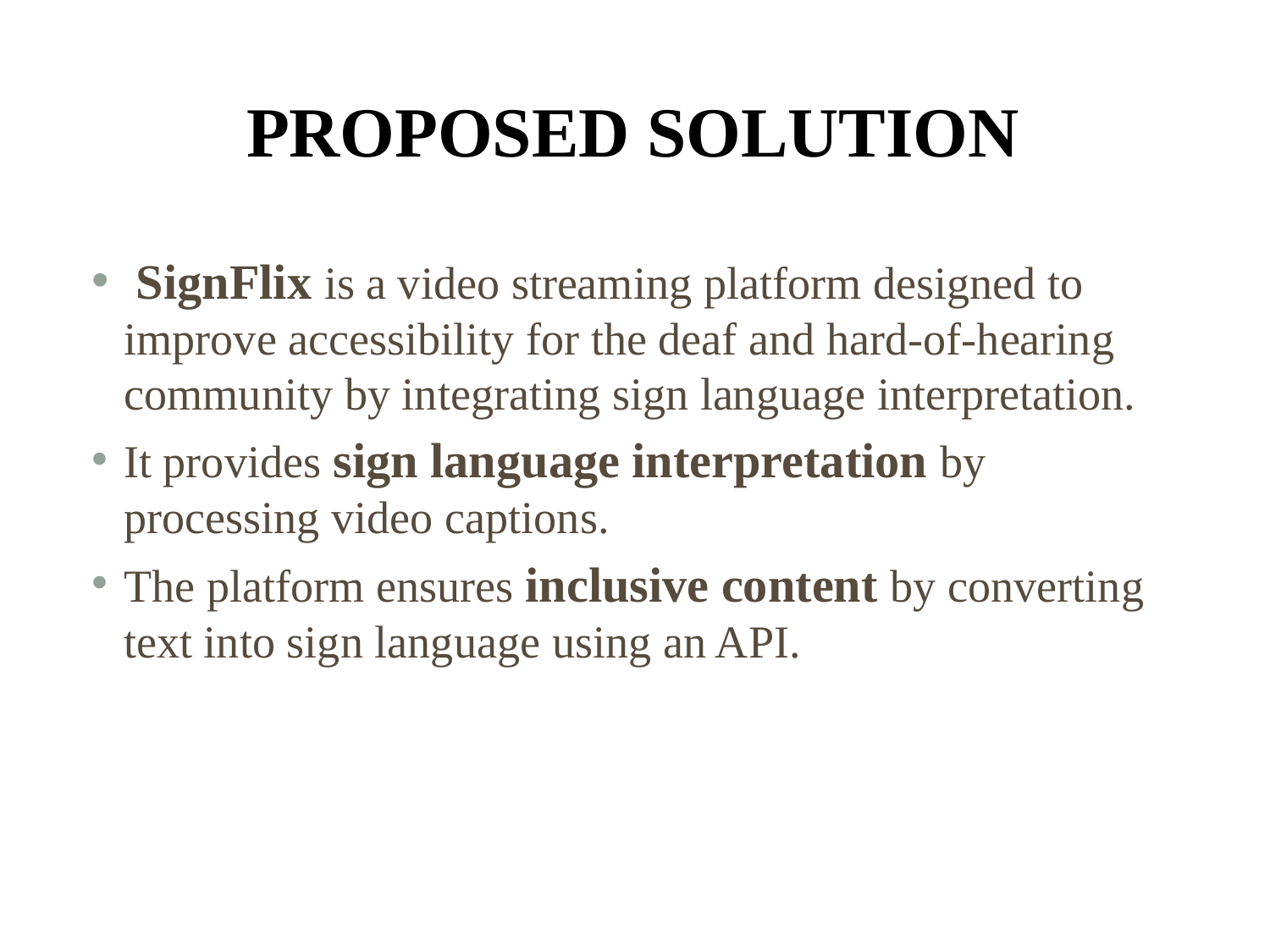

# PROPOSED SOLUTION
 SignFlix is a video streaming platform designed to improve accessibility for the deaf and hard-of-hearing community by integrating sign language interpretation.
It provides sign language interpretation by processing video captions.
The platform ensures inclusive content by converting text into sign language using an API.